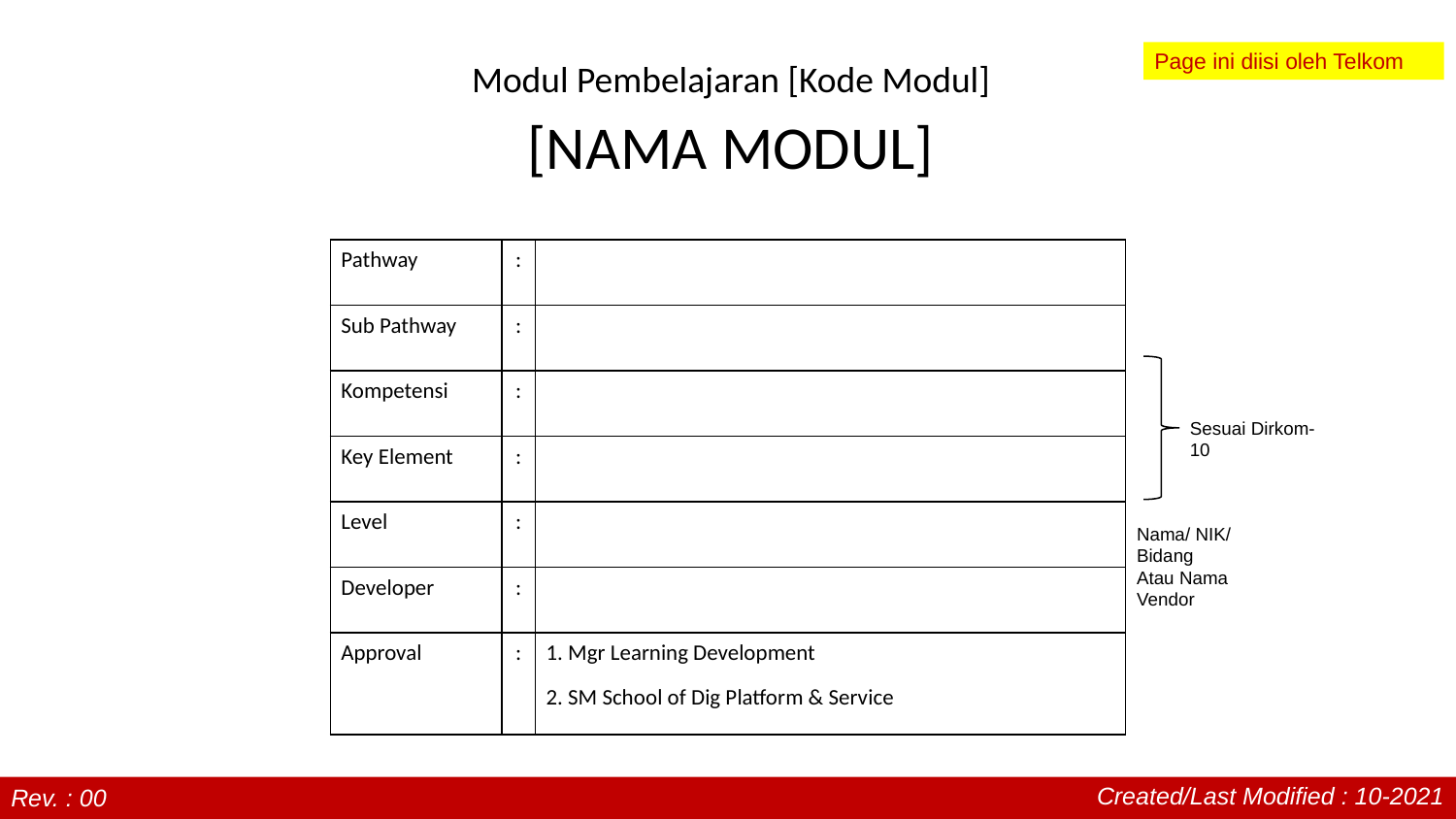

Page ini diisi oleh Telkom
Modul Pembelajaran [Kode Modul]
[NAMA MODUL]
| Pathway | : |  |
| --- | --- | --- |
| Sub Pathway | : |  |
| Kompetensi | : |  |
| Key Element | : |  |
| Level | : |  |
| Developer | : |  |
| Approval | : | 1. Mgr Learning Development 2. SM School of Dig Platform & Service |

Sesuai Dirkom-10
Nama/ NIK/ Bidang
Atau Nama Vendor
Created/Last Modified : 10-2021

Rev. : 00